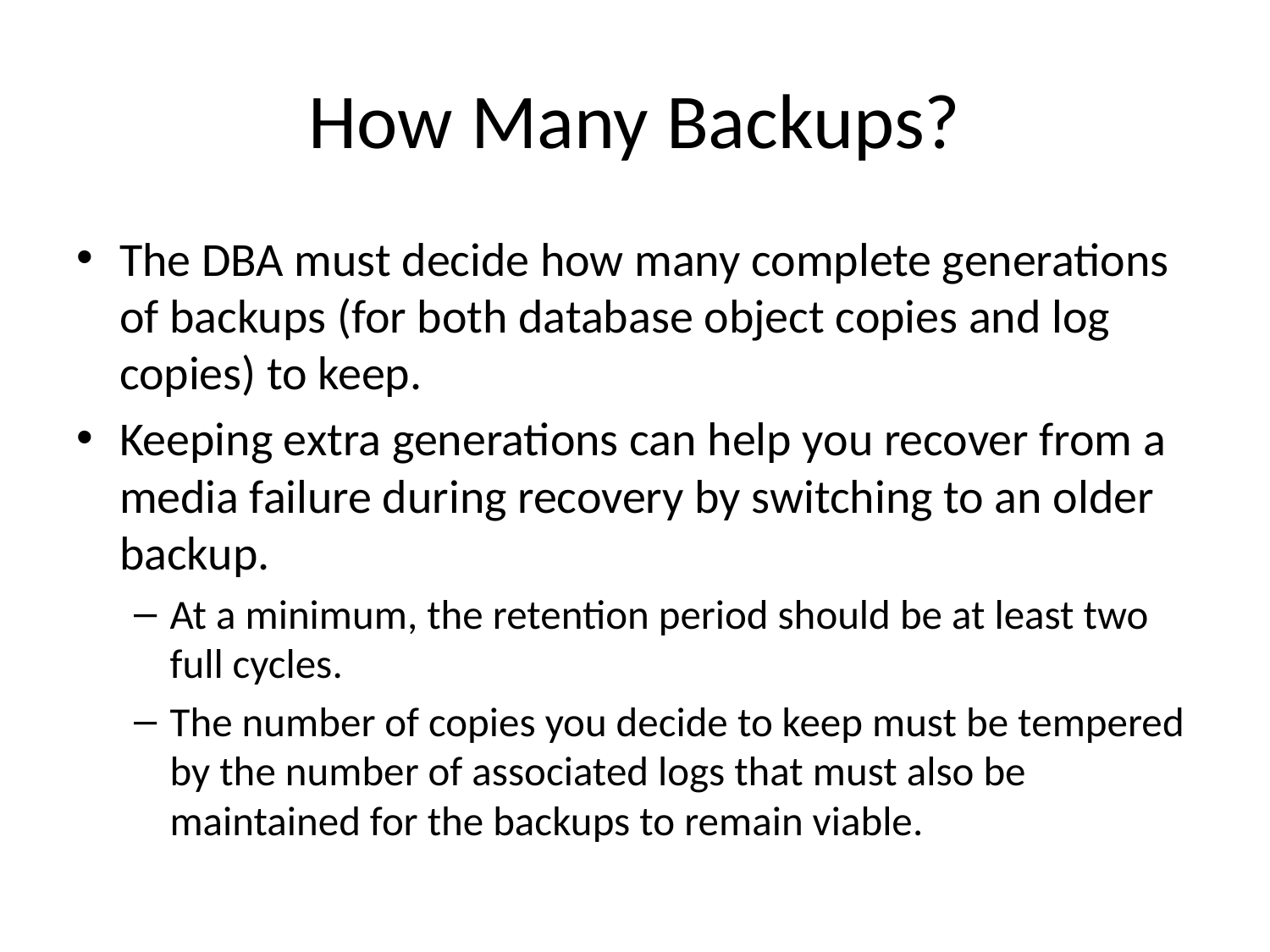

# How Many Backups?
The DBA must decide how many complete generations of backups (for both database object copies and log copies) to keep.
Keeping extra generations can help you recover from a media failure during recovery by switching to an older backup.
At a minimum, the retention period should be at least two full cycles.
The number of copies you decide to keep must be tempered by the number of associated logs that must also be maintained for the backups to remain viable.